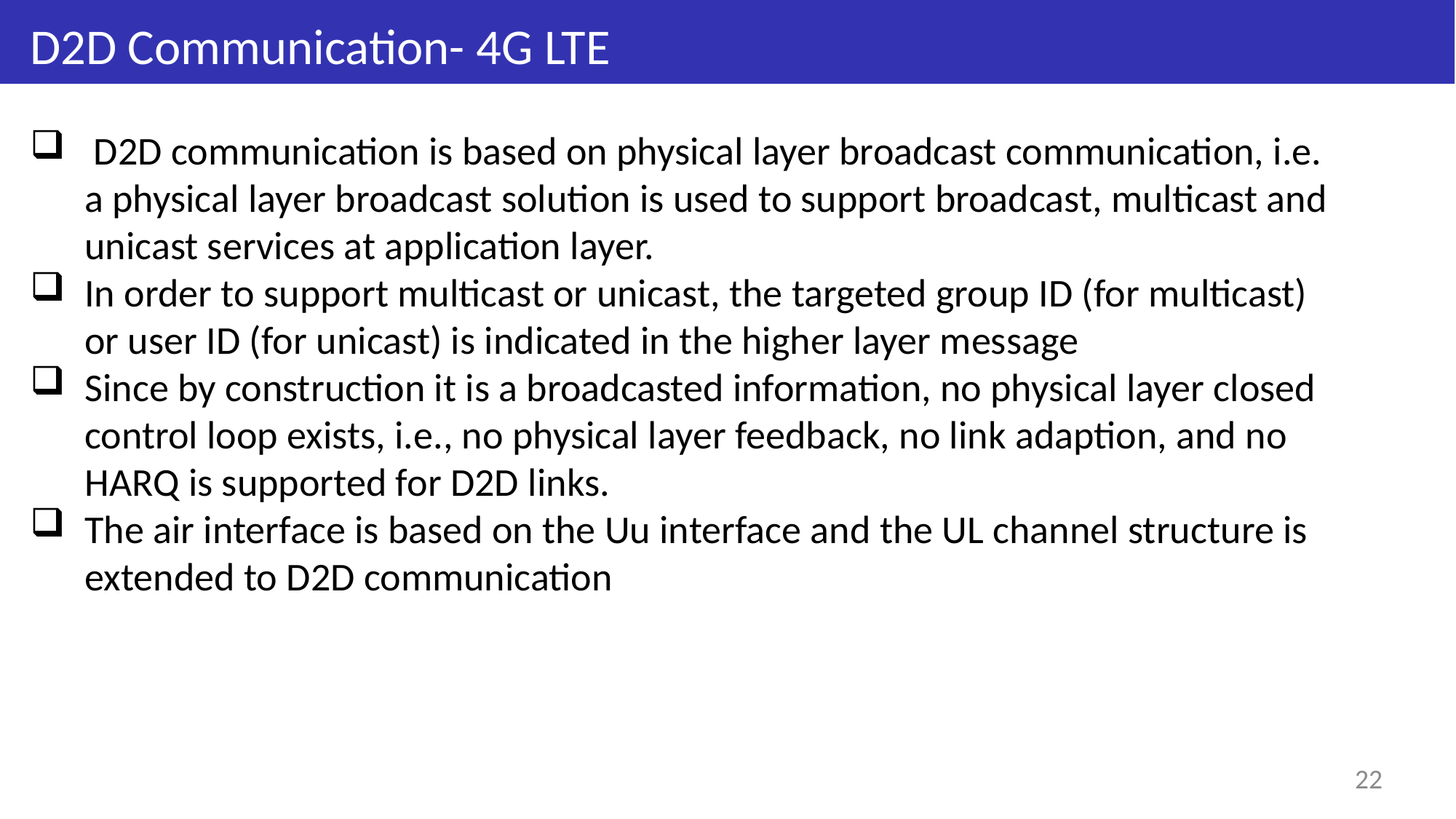

# D2D Communication- 4G LTE
 D2D communication is based on physical layer broadcast communication, i.e. a physical layer broadcast solution is used to support broadcast, multicast and unicast services at application layer.
In order to support multicast or unicast, the targeted group ID (for multicast) or user ID (for unicast) is indicated in the higher layer message
Since by construction it is a broadcasted information, no physical layer closed control loop exists, i.e., no physical layer feedback, no link adaption, and no HARQ is supported for D2D links.
The air interface is based on the Uu interface and the UL channel structure is extended to D2D communication
22